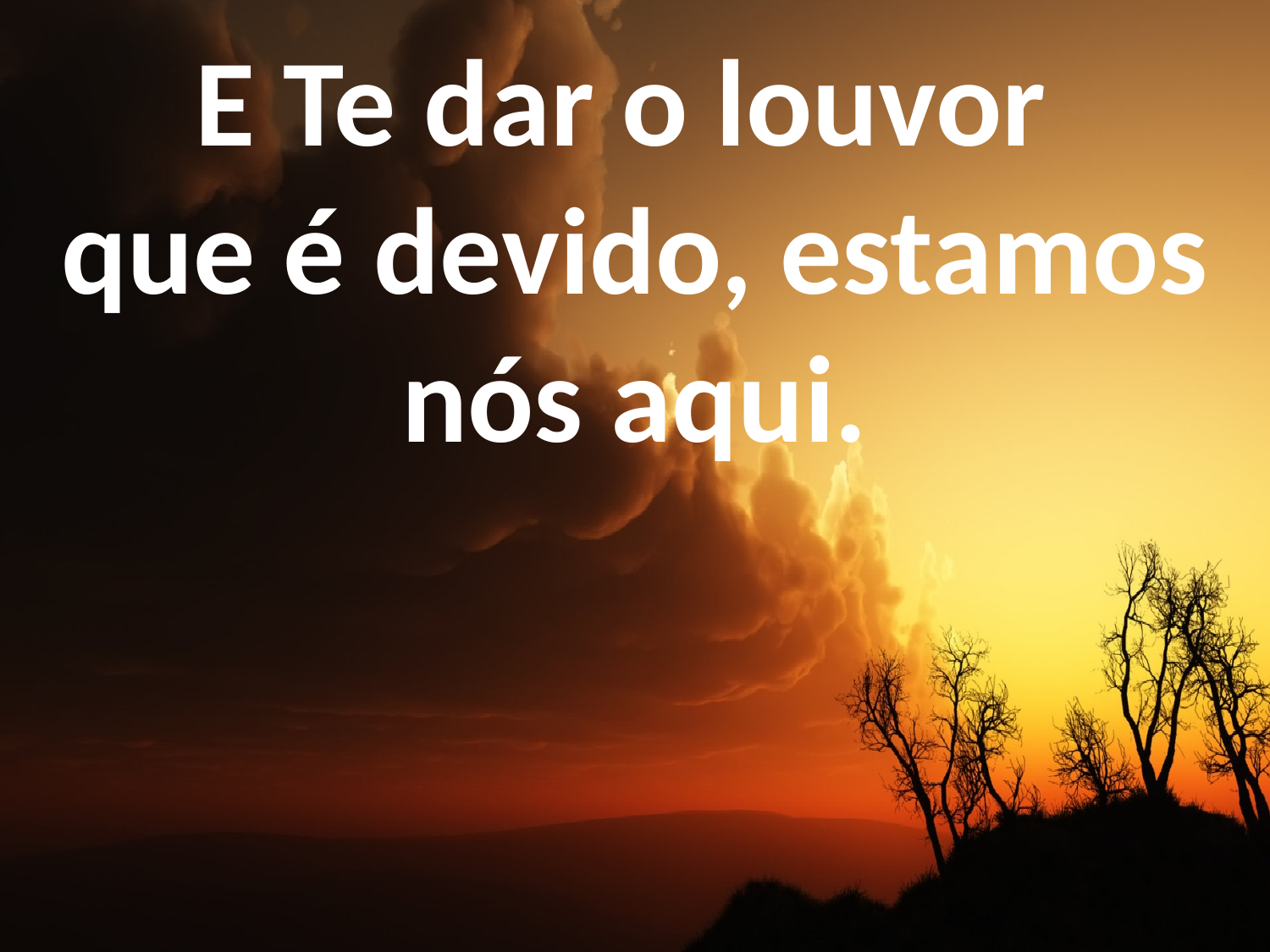

E Te dar o louvor
que é devido, estamos nós aqui.